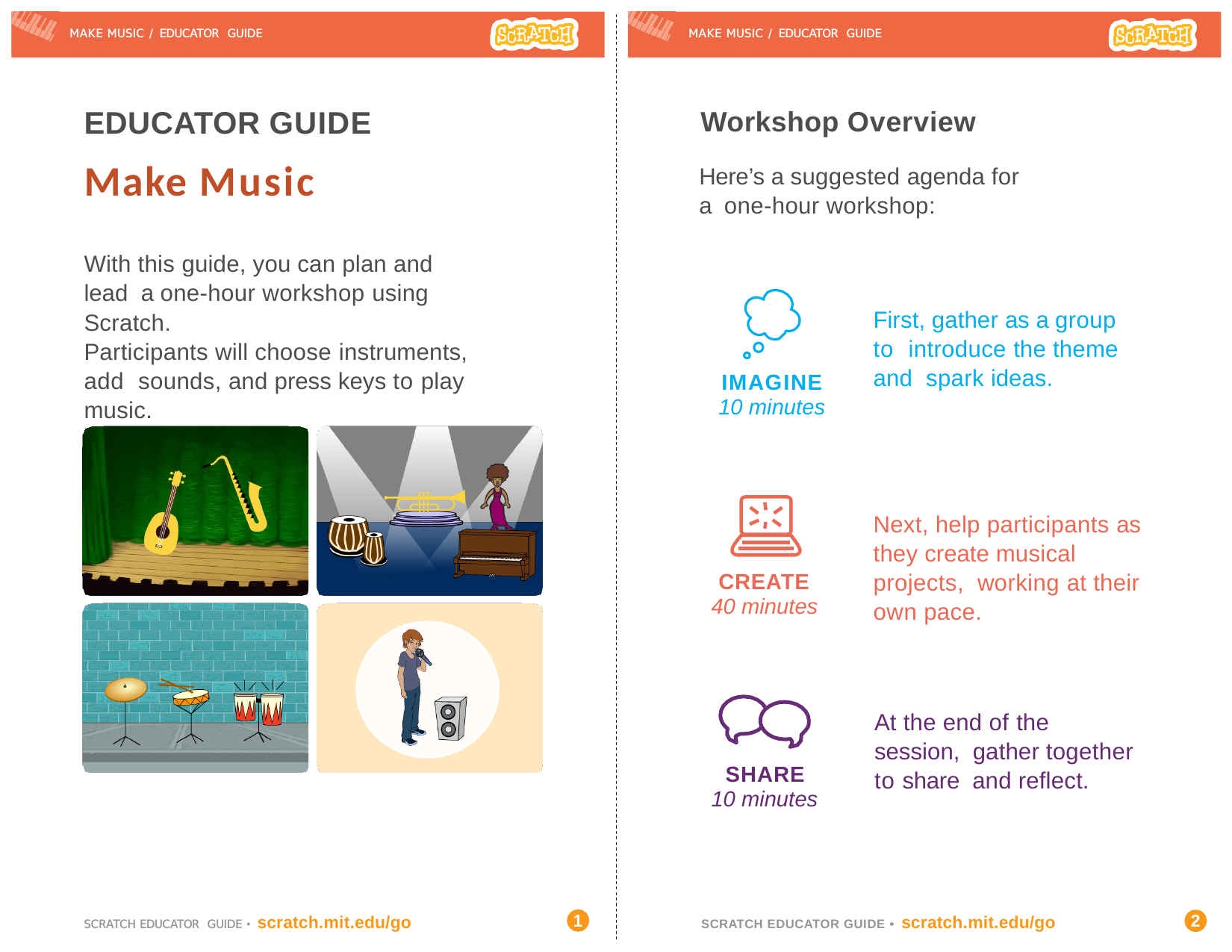

MAKE MUSIC / EDUCATOR  GUIDE
MAKE MUSIC / EDUCATOR  GUIDE
EDUCATOR GUIDE
Make Music
Workshop Overview
Here’s a suggested agenda for a  one-hour workshop:
With this guide, you can plan and lead  a one-hour workshop using Scratch.
Participants will choose instruments, add  sounds, and press keys to play music.

First, gather as a group to  introduce the theme and  spark ideas.

IMAGINE
10 minutes

Next, help participants as  they create musical projects,  working at their own pace.

CREATE
40 minutes

At the end of the session,  gather together to share  and reflect.
SHARE
10 minutes

1
2

SCRATCH EDUCATOR  GUIDE • scratch.mit.edu/go
SCRATCH EDUCATOR GUIDE • scratch.mit.edu/go